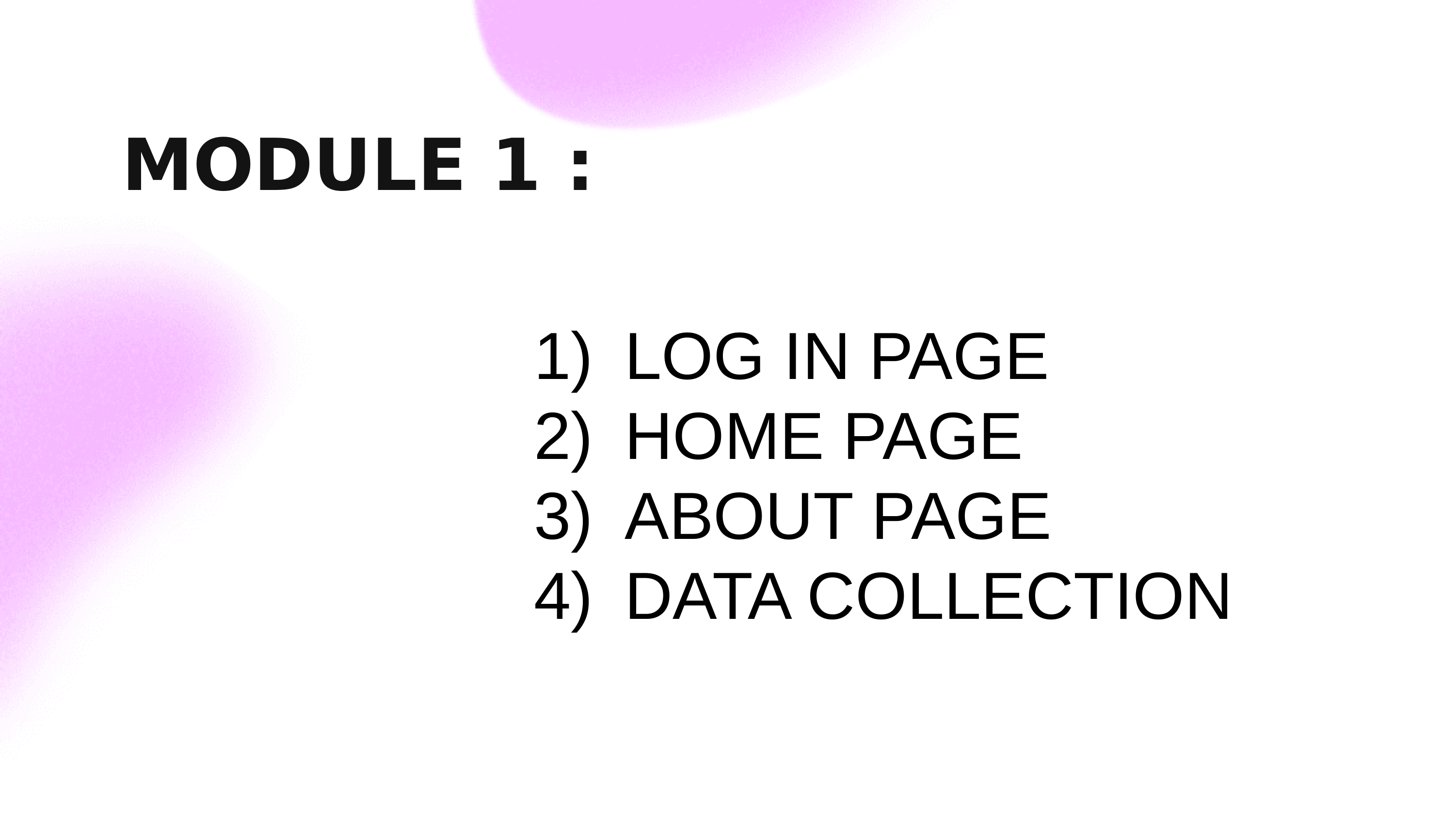

# MODULE 1 :
LOG IN PAGE
HOME PAGE
ABOUT PAGE
DATA COLLECTION